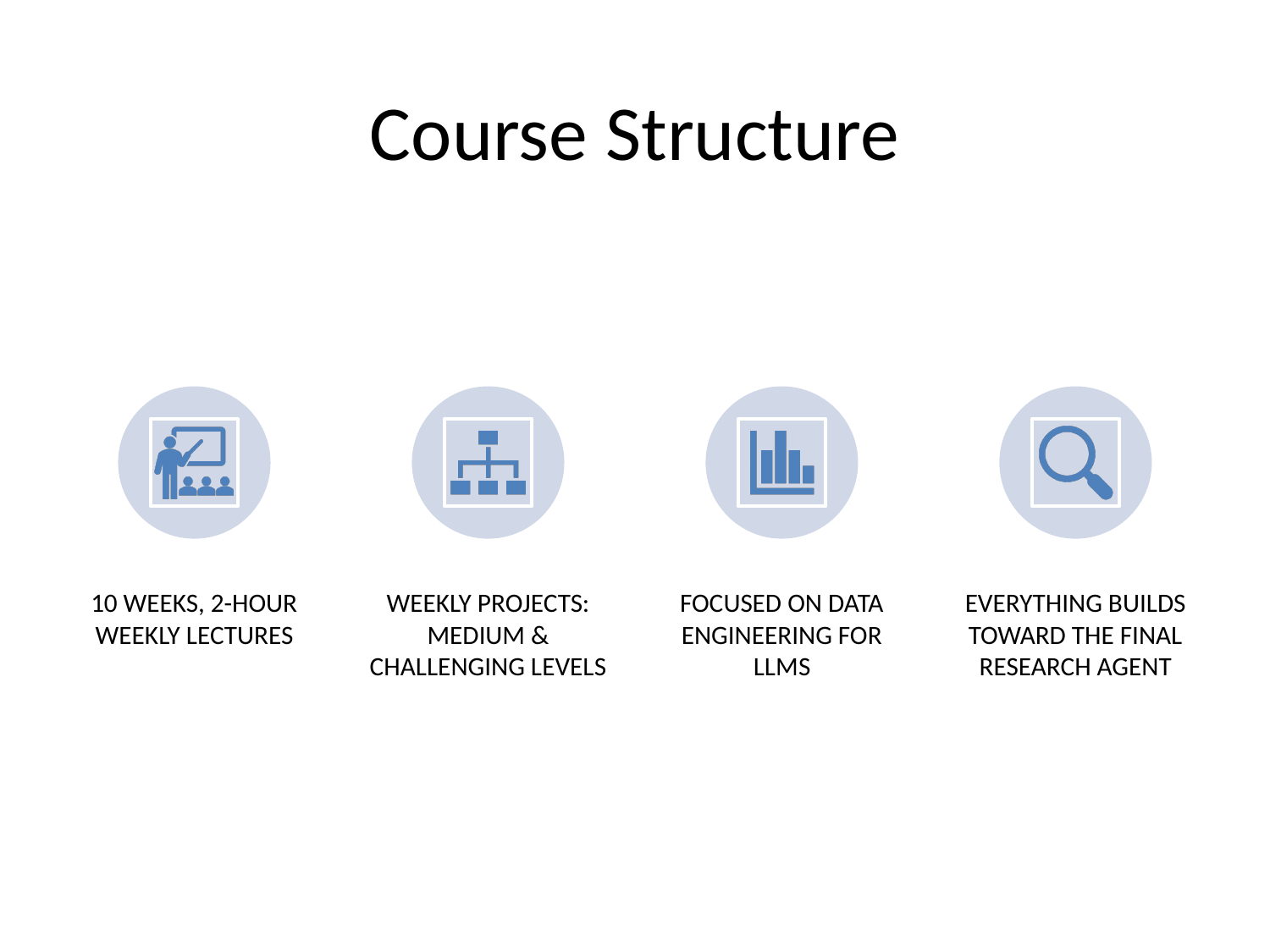

# Course Structure
10 Weeks, 2-Hour Weekly Lectures
Weekly Projects: Medium & Challenging Levels
Focused on Data Engineering for LLMs
Everything Builds Toward the Final Research Agent